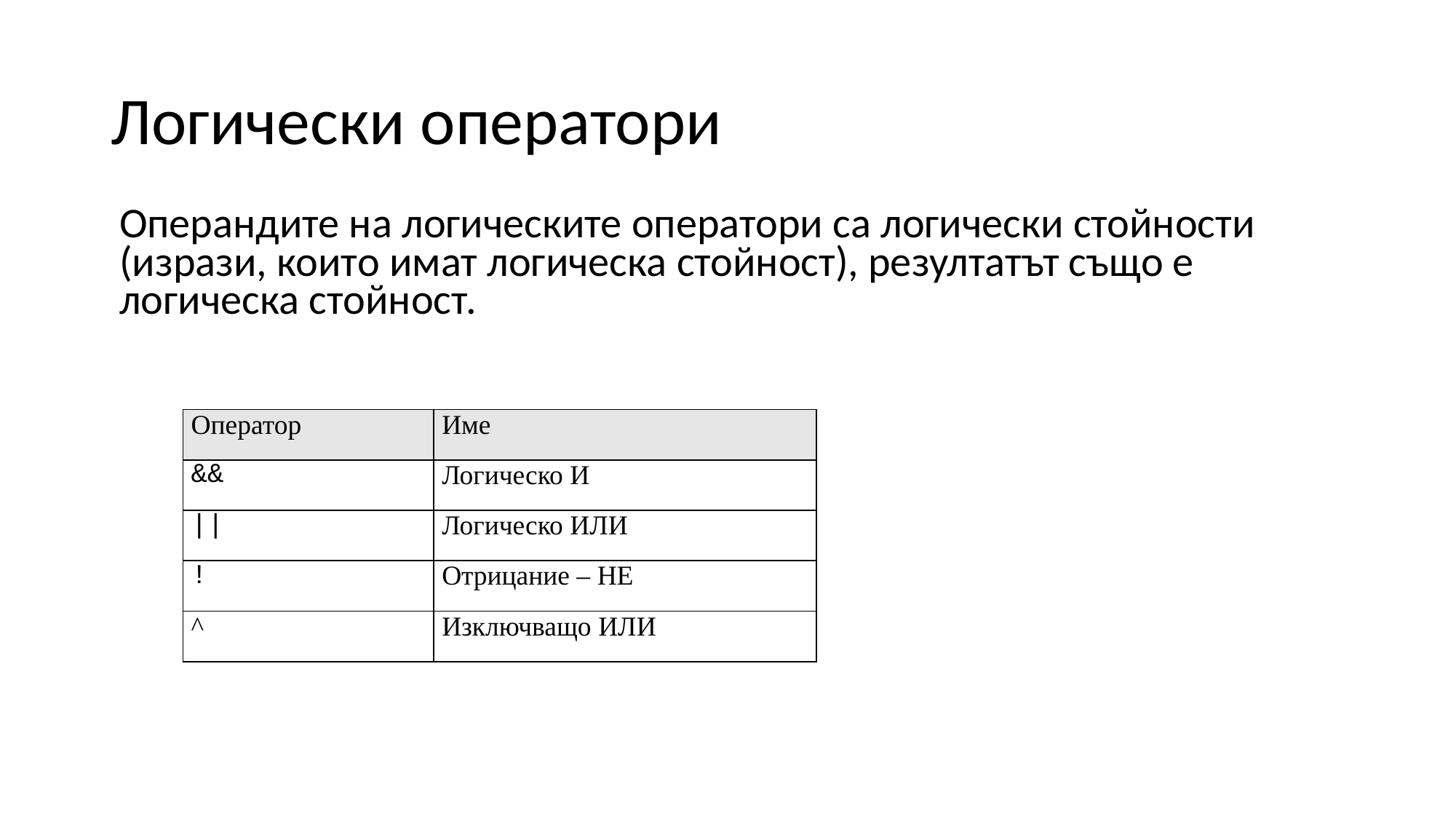

# Логически оператори
Операндите на логическите оператори са логически стойности (изрази, които имат логическа стойност), резултатът също е логическа стойност.
| Оператор | Име |
| --- | --- |
| && | Логическо И |
| || | Логическо ИЛИ |
| ! | Отрицание – НЕ |
| ^ | Изключващо ИЛИ |